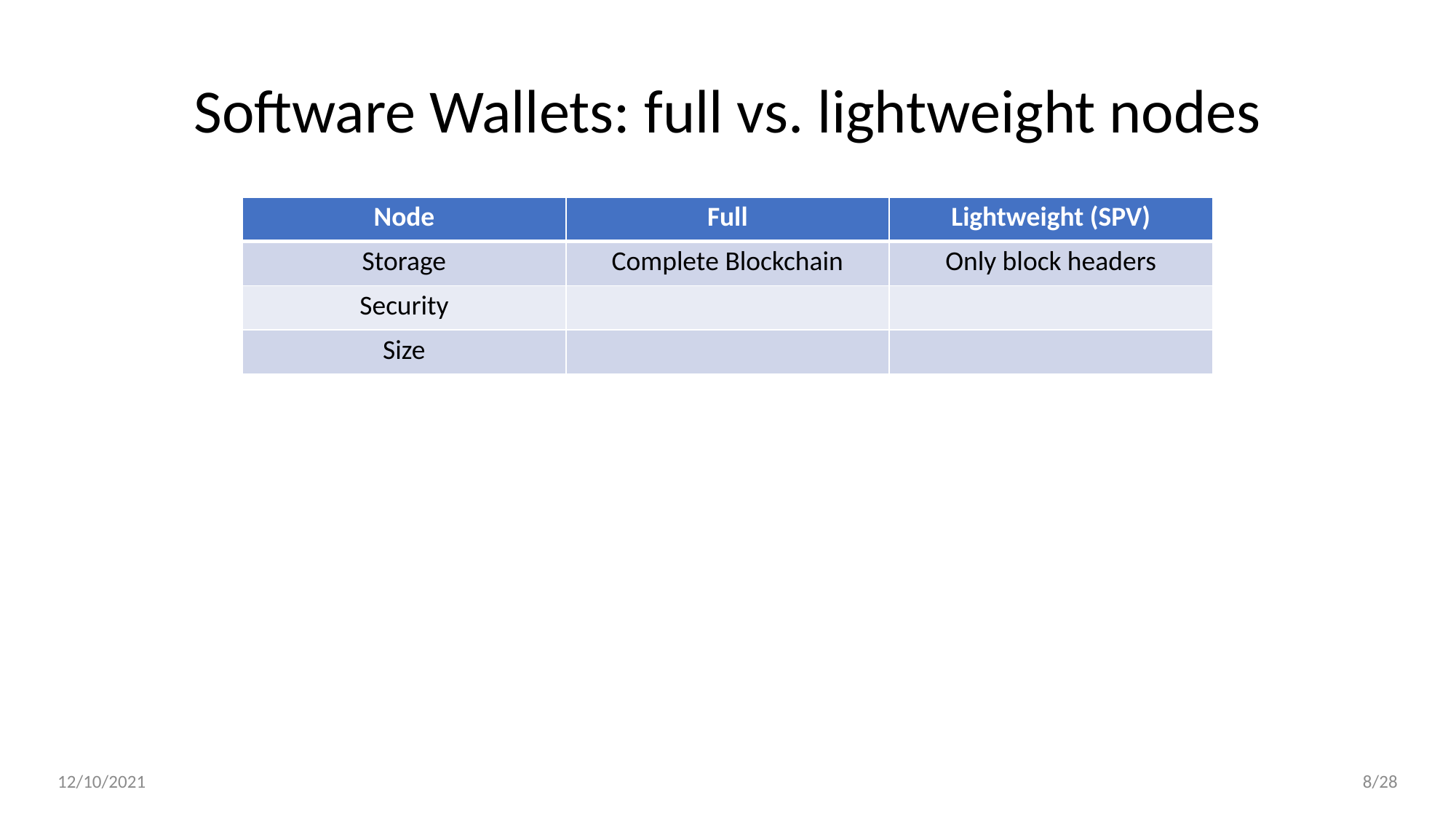

Software Wallets: full vs. lightweight nodes
| Node | Full | Lightweight (SPV) |
| --- | --- | --- |
| Storage | Complete Blockchain | Only block headers |
| Security |  |  |
| Size |  |  |
12/10/2021
8/28